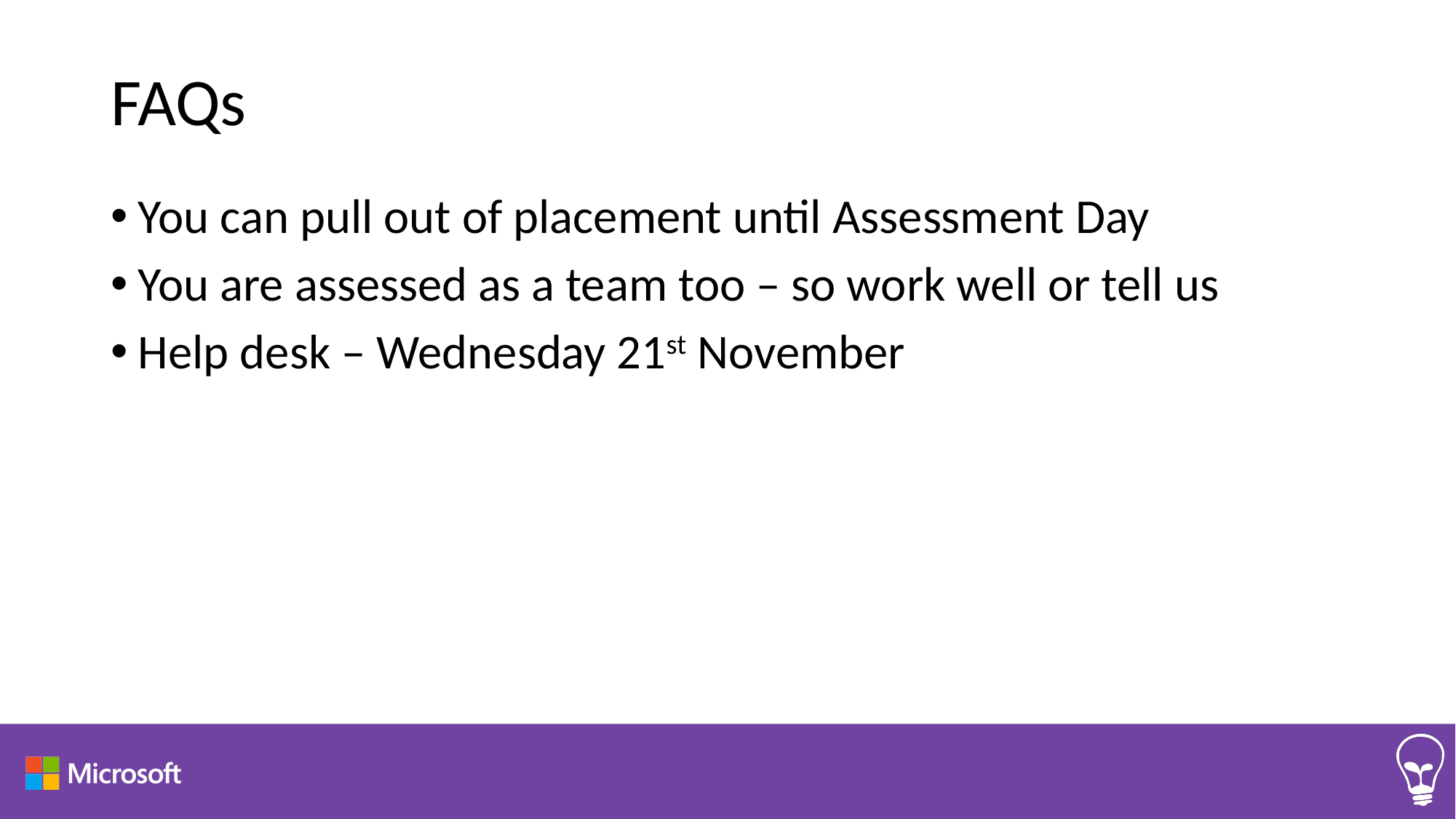

# FAQs
You can pull out of placement until Assessment Day
You are assessed as a team too – so work well or tell us
Help desk – Wednesday 21st November